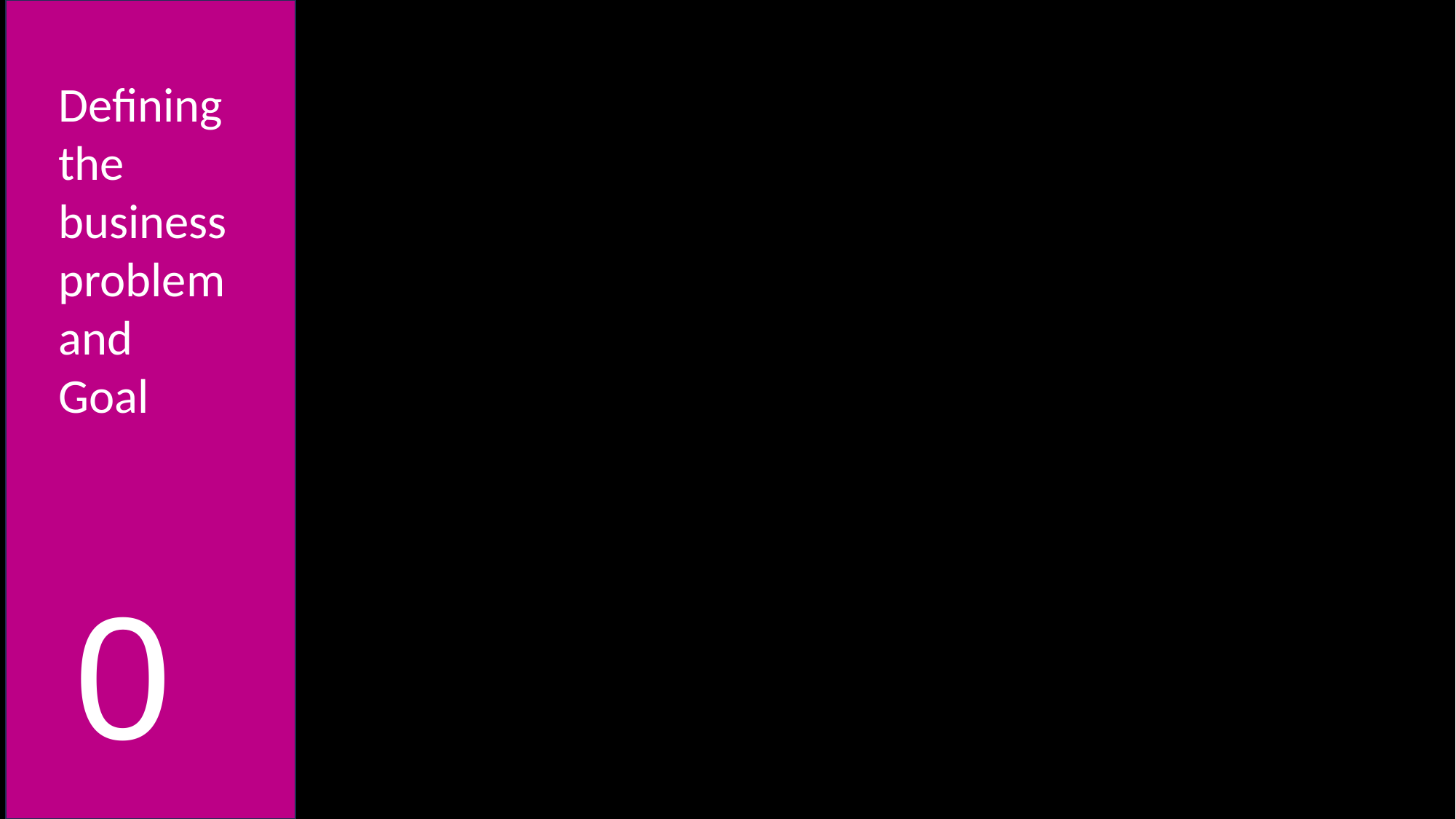

Defining the business problem and Goal
01